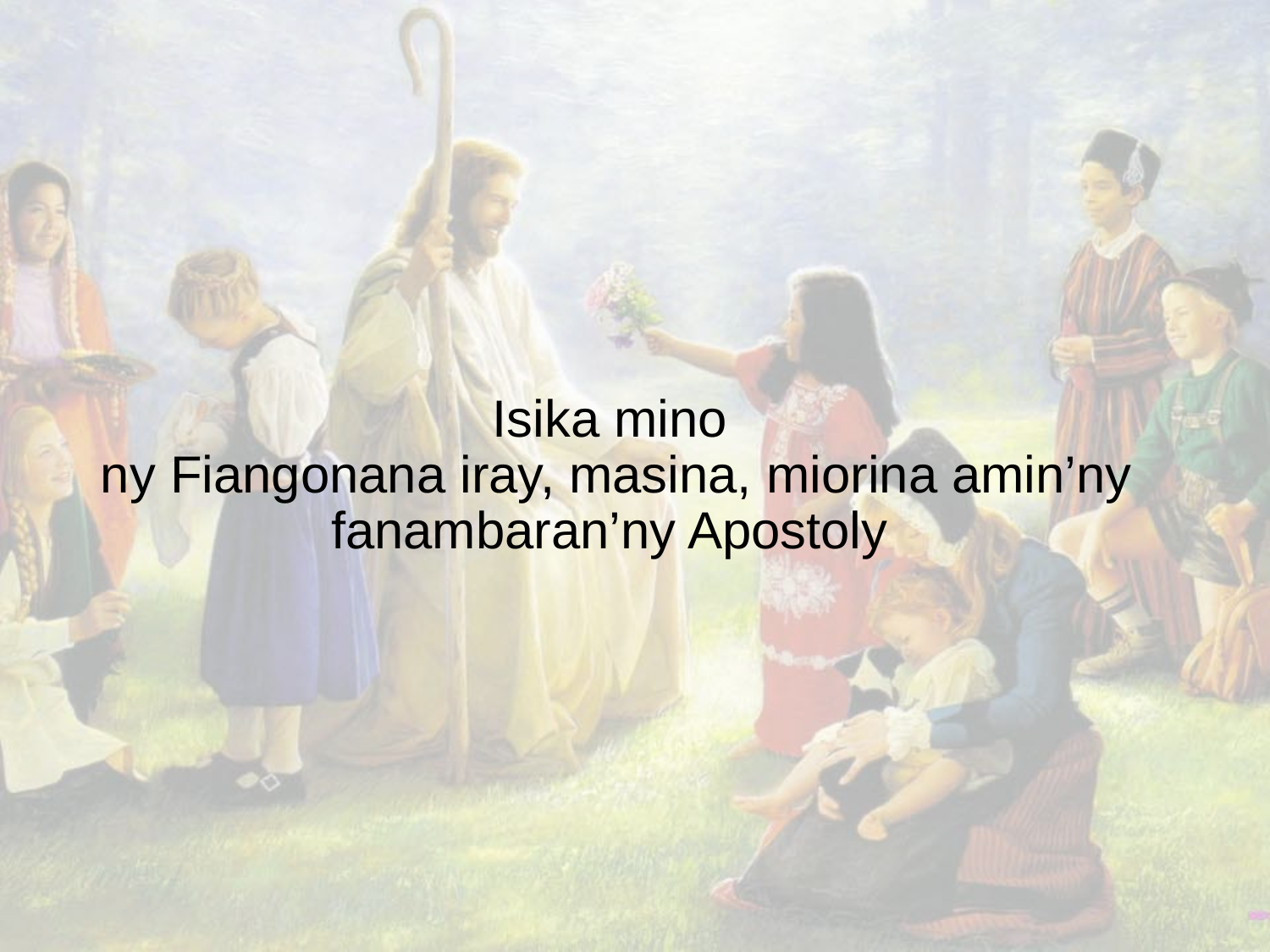

Isika mino
ny Fiangonana iray, masina, miorina amin’ny fanambaran’ny Apostoly